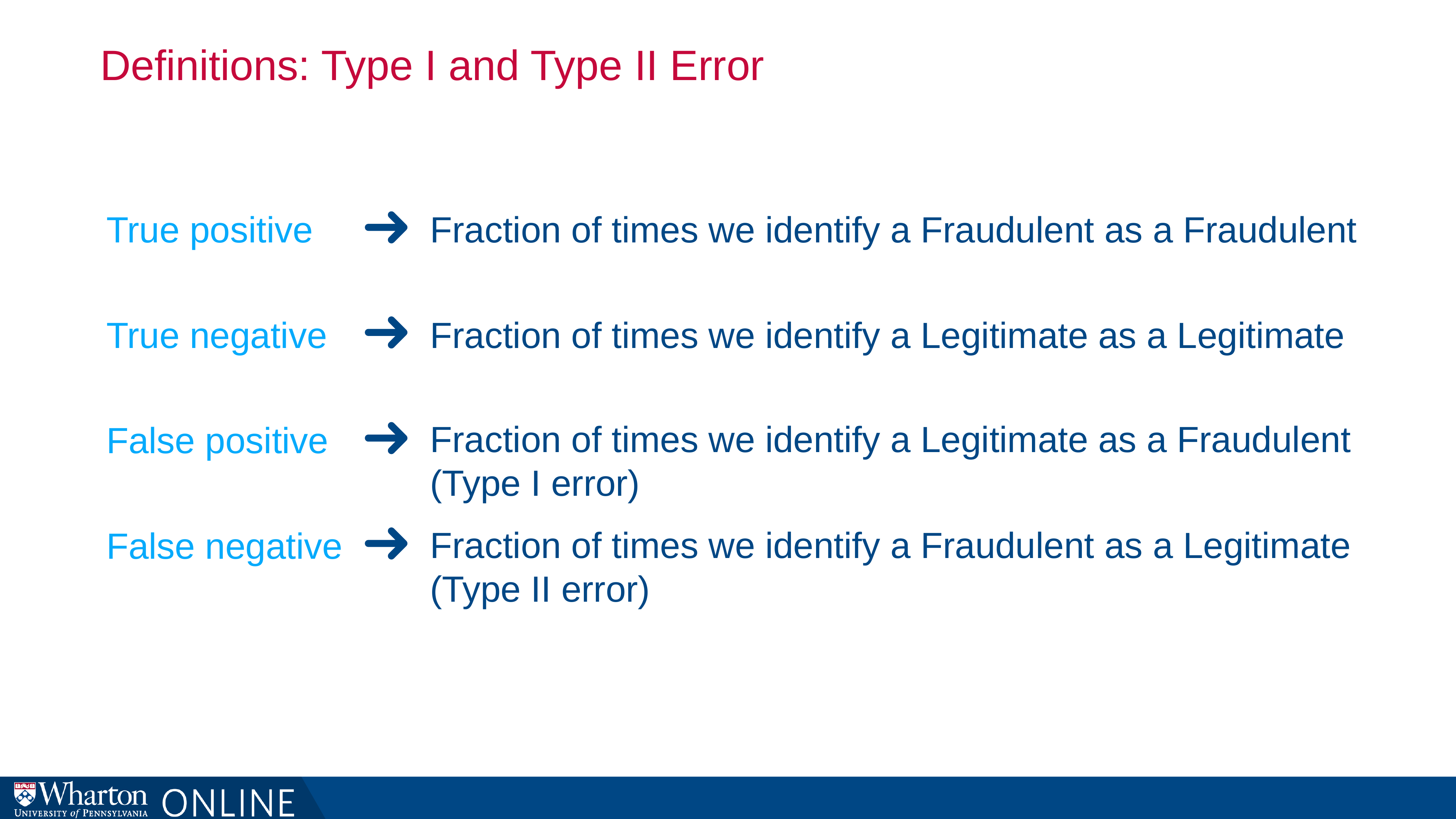

# Definitions: Type I and Type II Error
True positive
Fraction of times we identify a Fraudulent as a Fraudulent

True negative
Fraction of times we identify a Legitimate as a Legitimate

False positive
Fraction of times we identify a Legitimate as a Fraudulent
(Type I error)

False negative
Fraction of times we identify a Fraudulent as a Legitimate (Type II error)